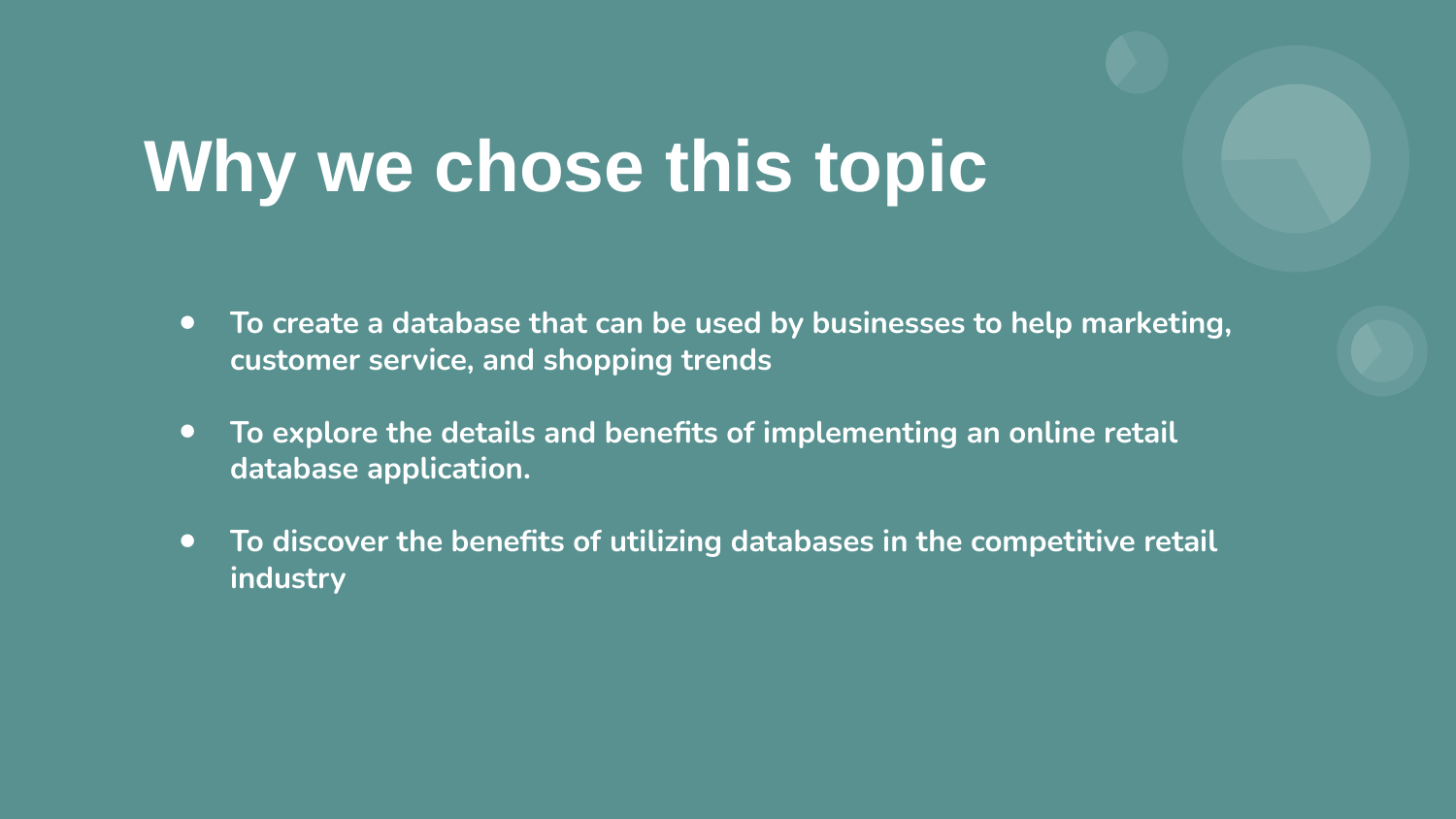

# Why we chose this topic
To create a database that can be used by businesses to help marketing, customer service, and shopping trends

To explore the details and benefits of implementing an online retail database application.

To discover the benefits of utilizing databases in the competitive retail industry